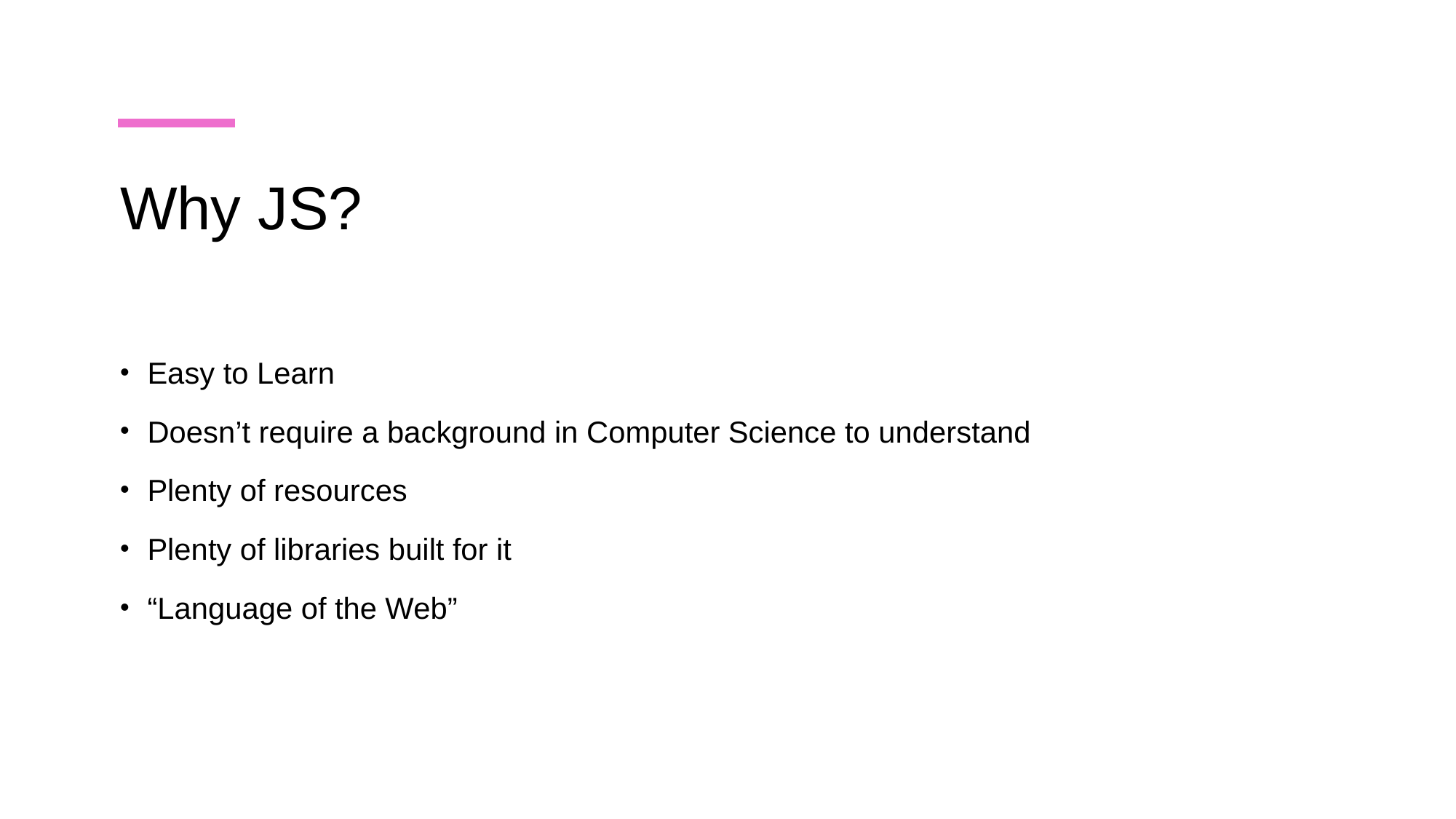

# Why JS?
Easy to Learn
Doesn’t require a background in Computer Science to understand
Plenty of resources
Plenty of libraries built for it
“Language of the Web”